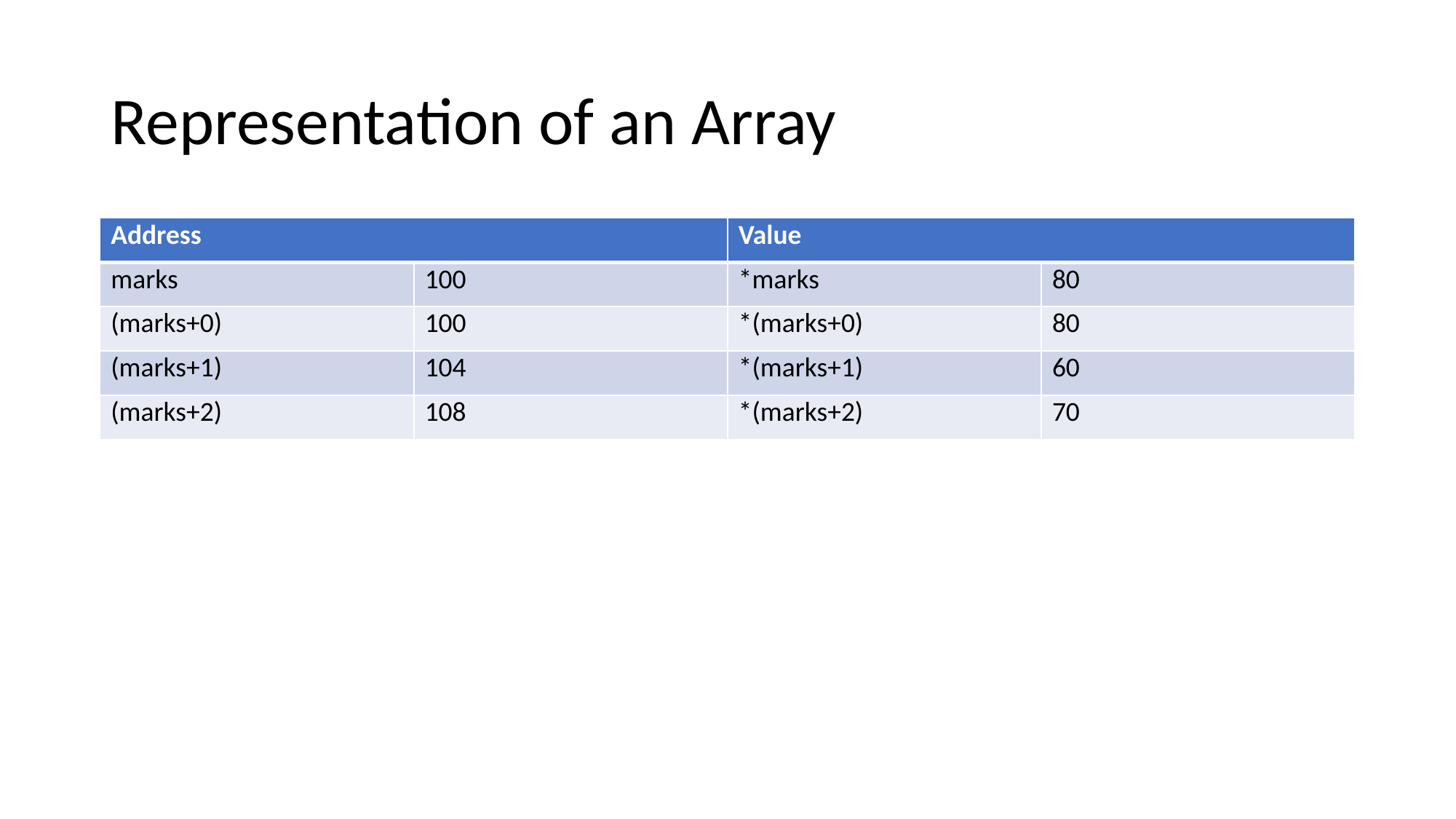

# Representation of an Array
| Address |  | Value |  |
| --- | --- | --- | --- |
| marks | 100 | \*marks | 80 |
| (marks+0) | 100 | \*(marks+0) | 80 |
| (marks+1) | 104 | \*(marks+1) | 60 |
| (marks+2) | 108 | \*(marks+2) | 70 |